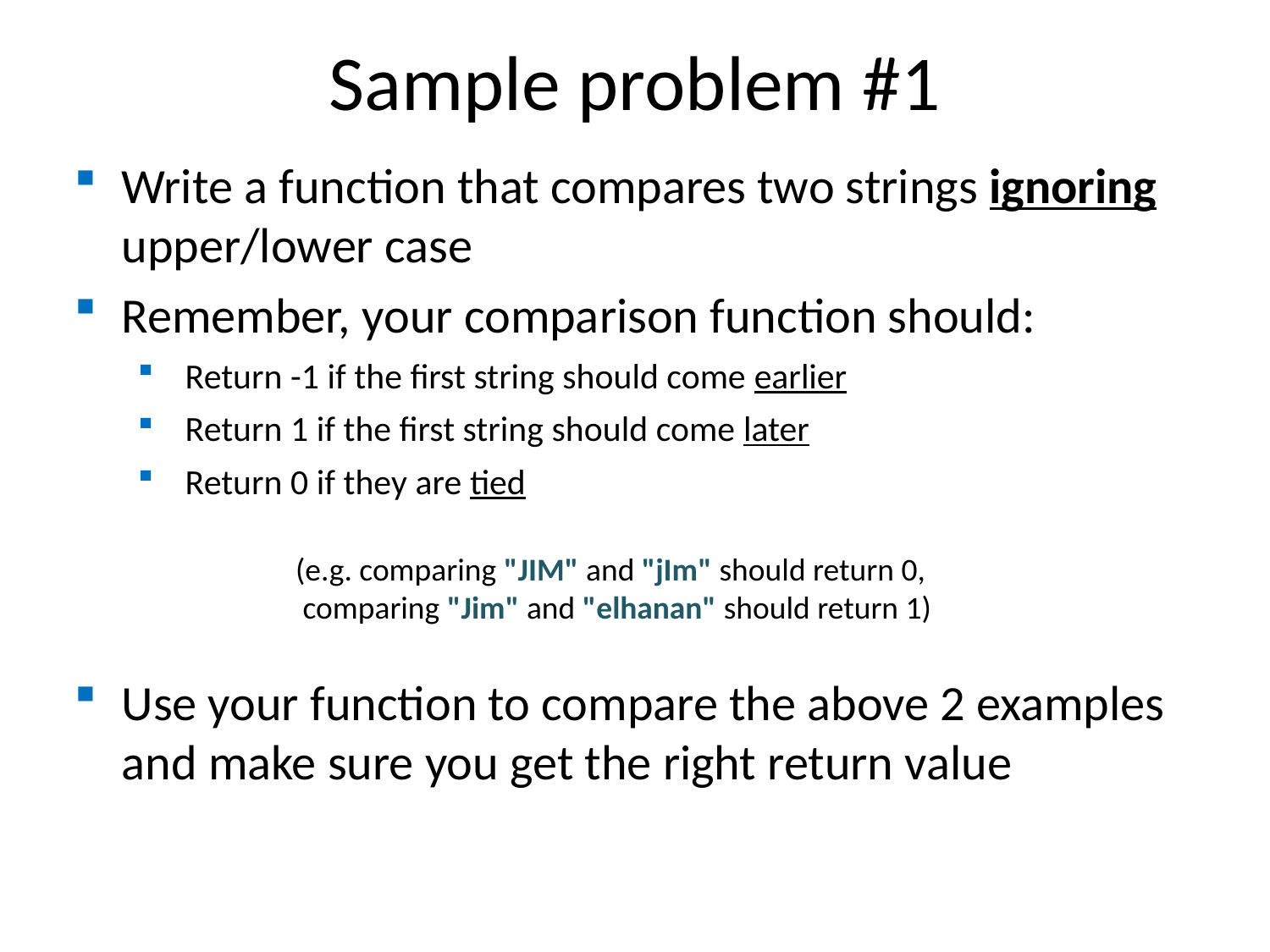

Sample problem #1
Write a function that compares two strings ignoring upper/lower case
Remember, your comparison function should:
Return -1 if the first string should come earlier
Return 1 if the first string should come later
Return 0 if they are tied

Use your function to compare the above 2 examples and make sure you get the right return value
(e.g. comparing "JIM" and "jIm" should return 0,
 comparing "Jim" and "elhanan" should return 1)